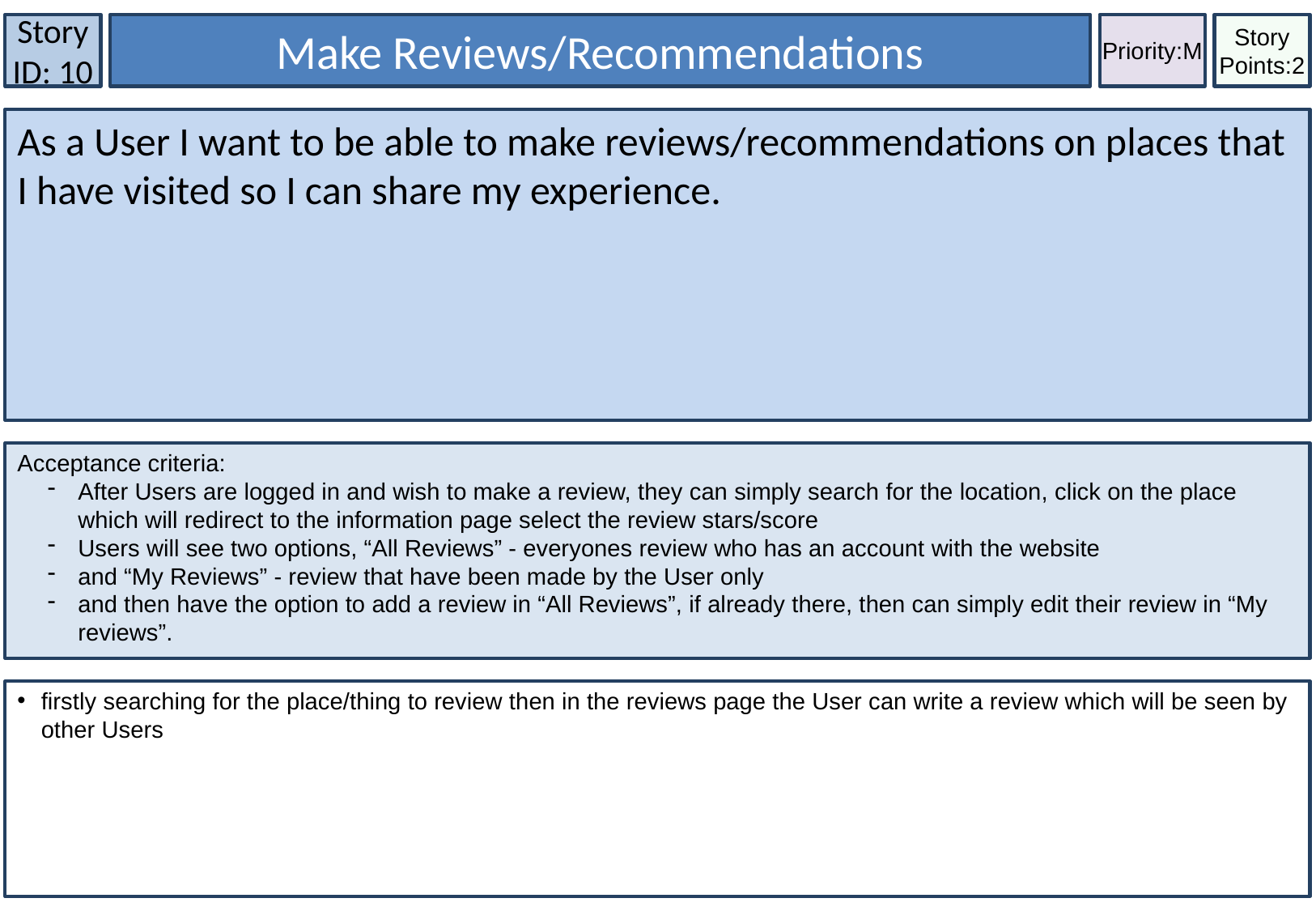

Story ID: 10
Make Reviews/Recommendations
Priority:M
Story Points:2
As a User I want to be able to make reviews/recommendations on places that I have visited so I can share my experience.
Acceptance criteria:
After Users are logged in and wish to make a review, they can simply search for the location, click on the place which will redirect to the information page select the review stars/score
Users will see two options, “All Reviews” - everyones review who has an account with the website
and “My Reviews” - review that have been made by the User only
and then have the option to add a review in “All Reviews”, if already there, then can simply edit their review in “My reviews”.
firstly searching for the place/thing to review then in the reviews page the User can write a review which will be seen by other Users